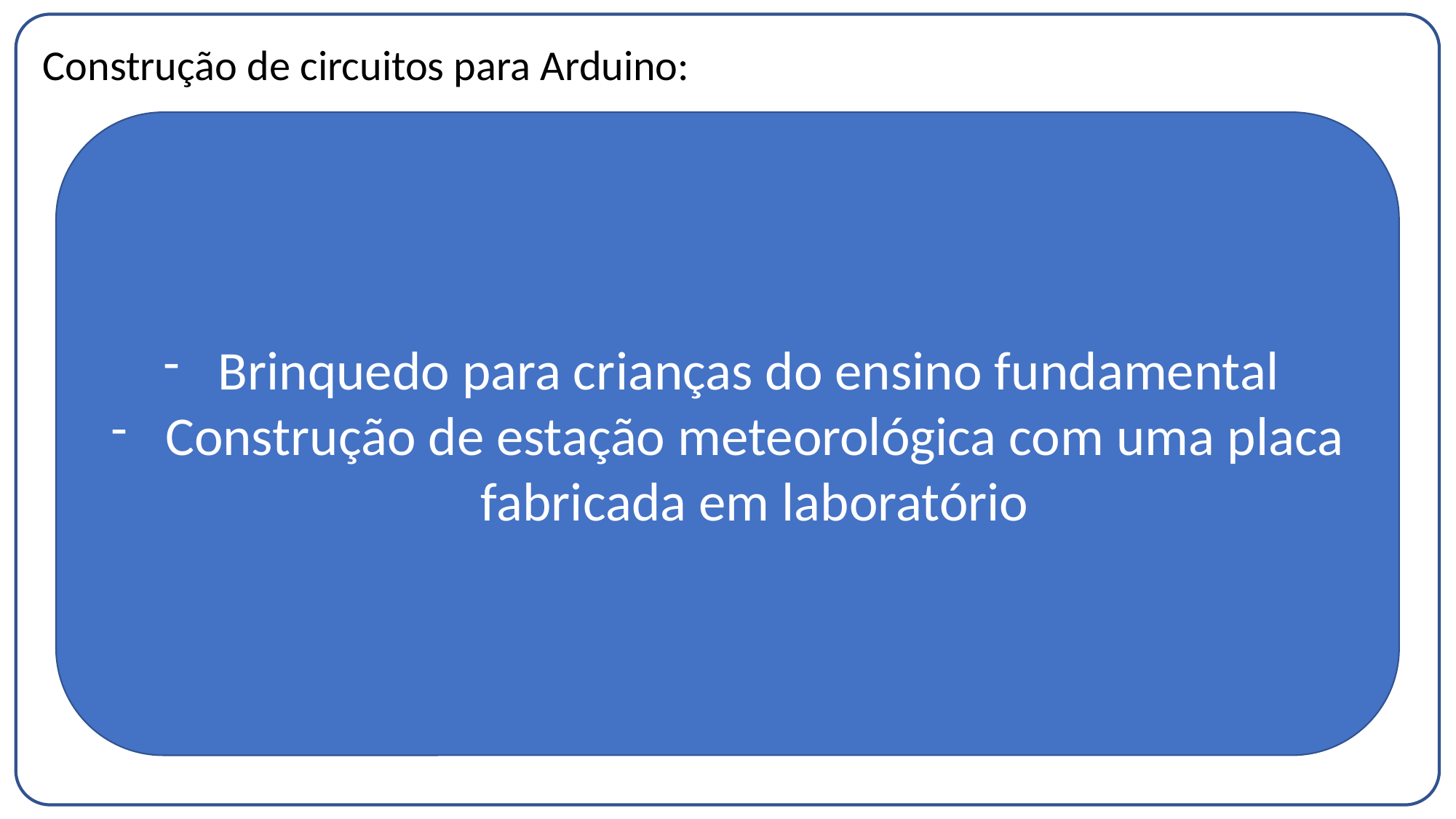

# Construção de circuitos para Arduino:
Brinquedo para crianças do ensino fundamental
Construção de estação meteorológica com uma placa fabricada em laboratório